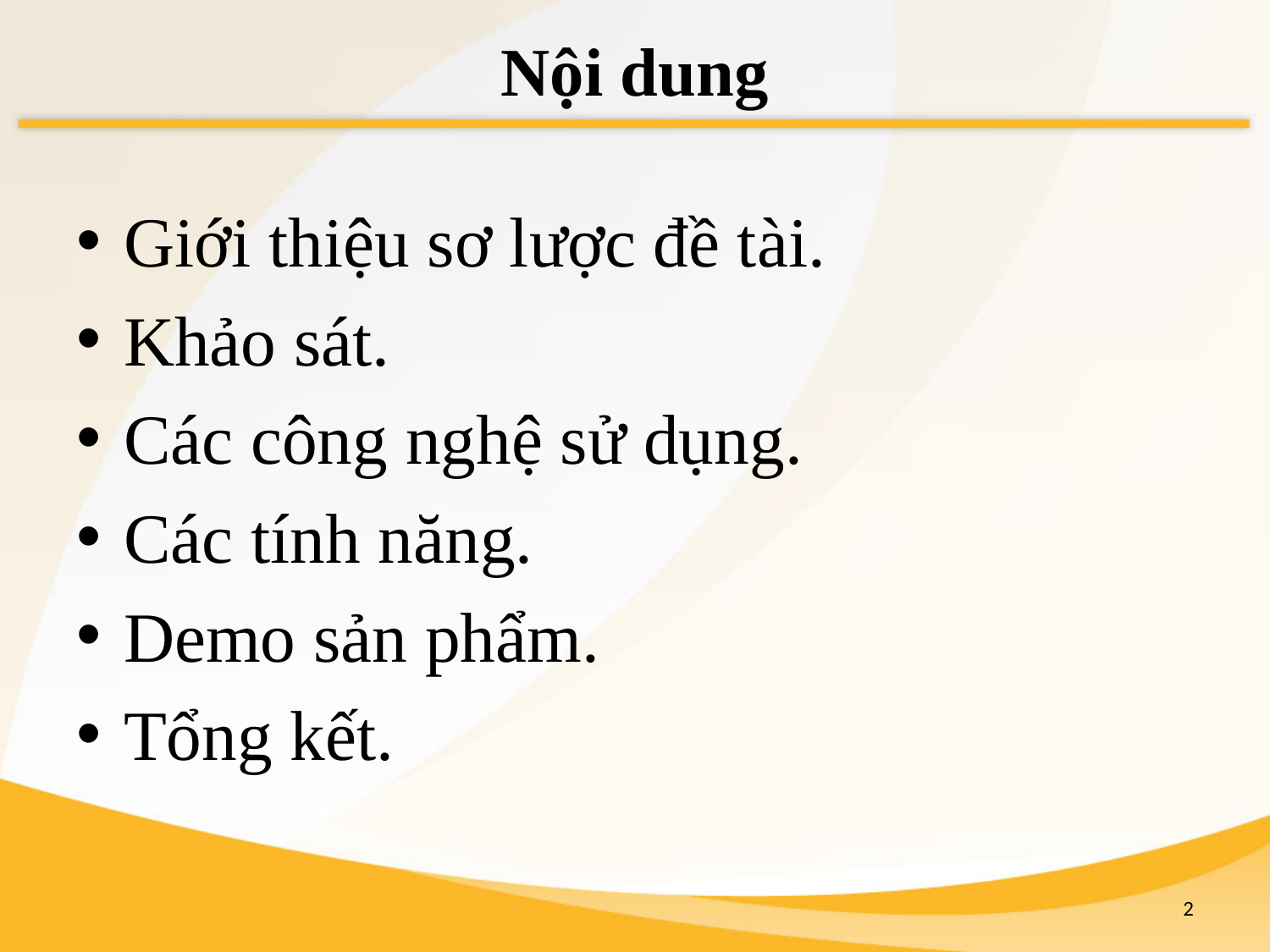

# Nội dung
Giới thiệu sơ lược đề tài.
Khảo sát.
Các công nghệ sử dụng.
Các tính năng.
Demo sản phẩm.
Tổng kết.
2